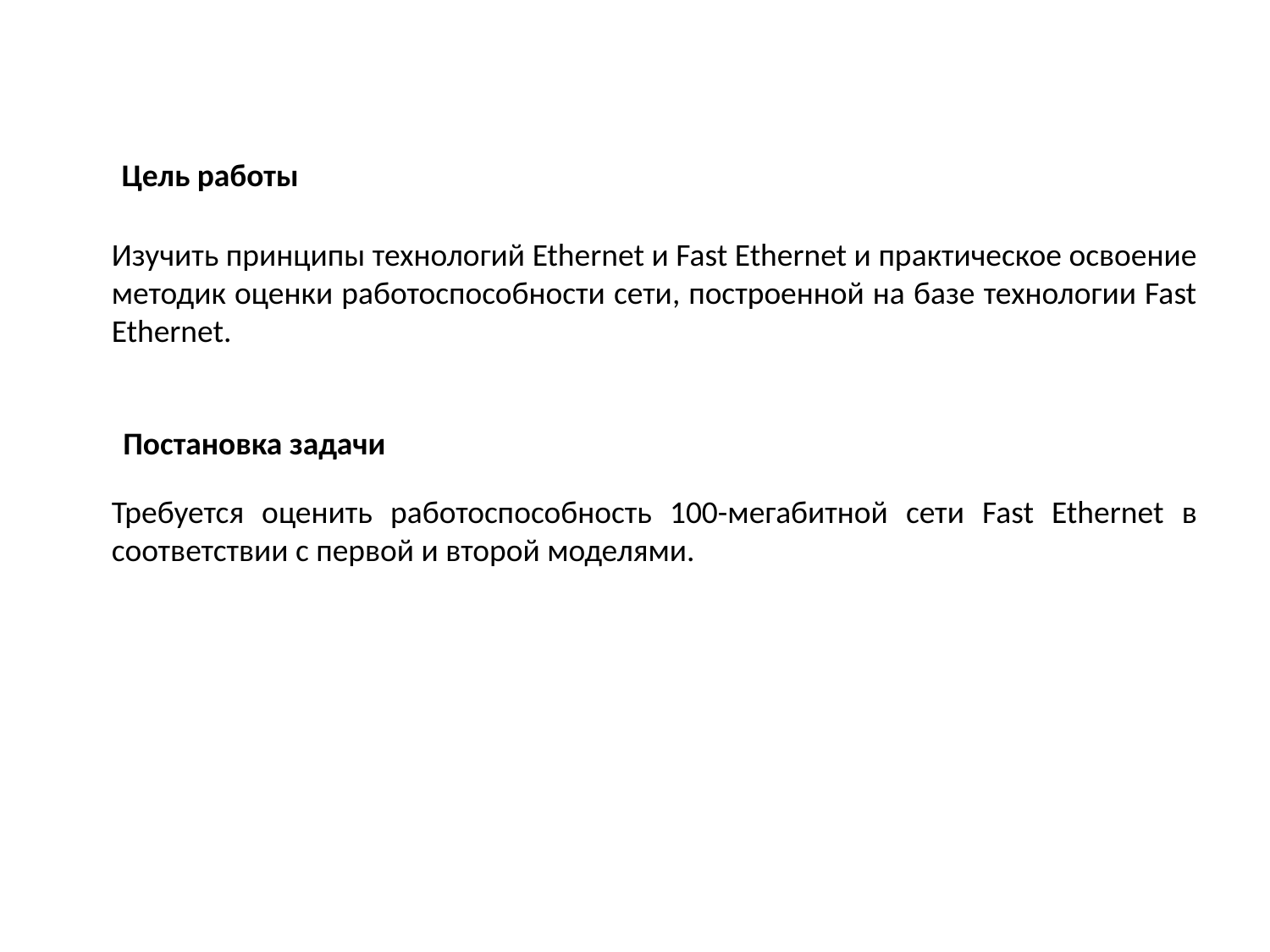

Цель работы
Изучить принципы технологий Ethernet и Fast Ethernet и практическое освоение методик оценки работоспособности сети, построенной на базе технологии Fast Ethernet.

Постановка задачи
Требуется оценить работоспособность 100-мегабитной сети Fast Ethernet в соответствии с первой и второй моделями.